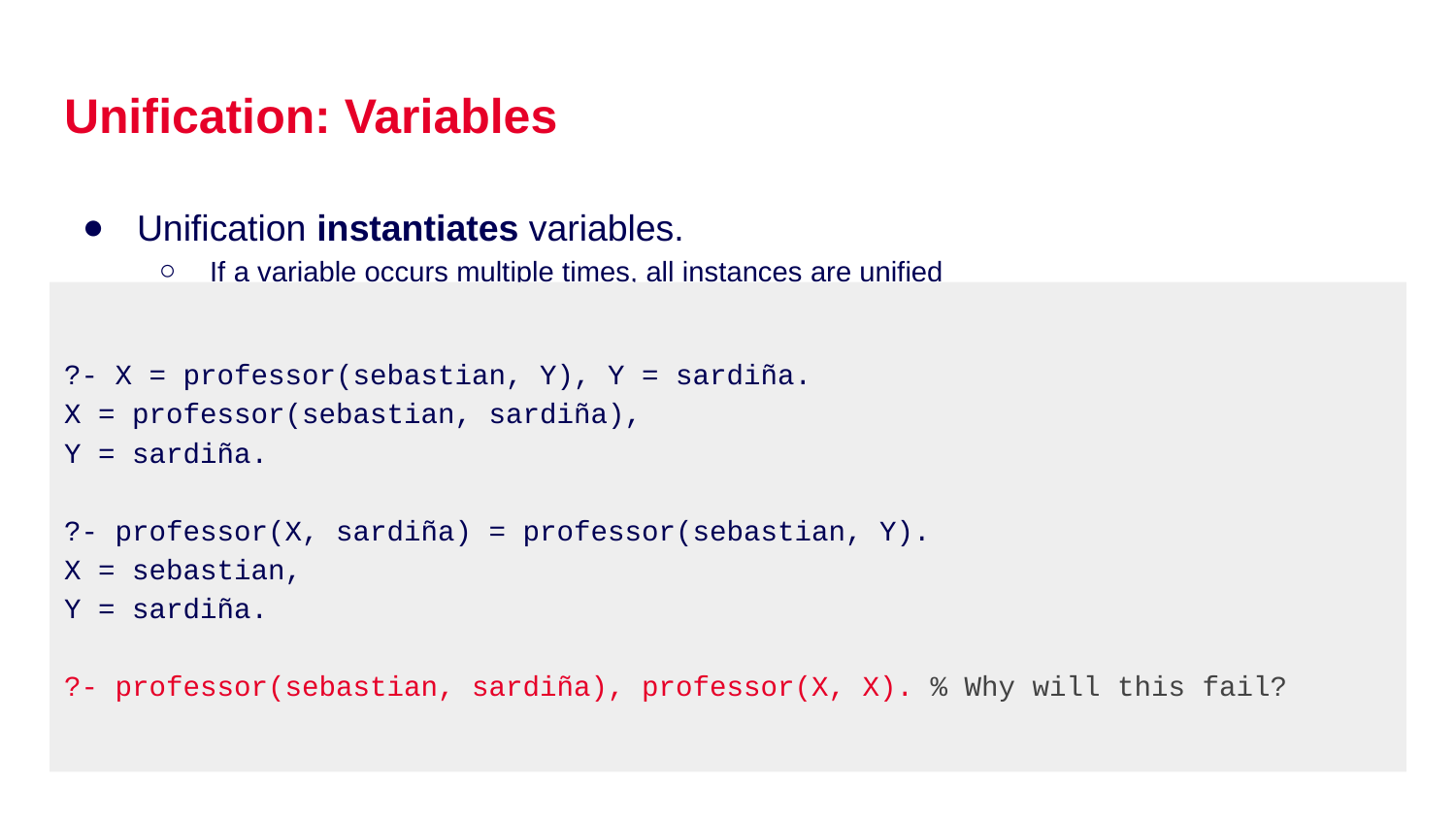

# Unification: Variables
Unification instantiates variables.
If a variable occurs multiple times, all instances are unified
Unification can occur in either term being unified
?- X = professor(sebastian, Y), Y = sardiña.
X = professor(sebastian, sardiña),
Y = sardiña.

?- professor(X, sardiña) = professor(sebastian, Y).
X = sebastian,
Y = sardiña.

?- professor(sebastian, sardiña), professor(X, X). % Why will this fail?